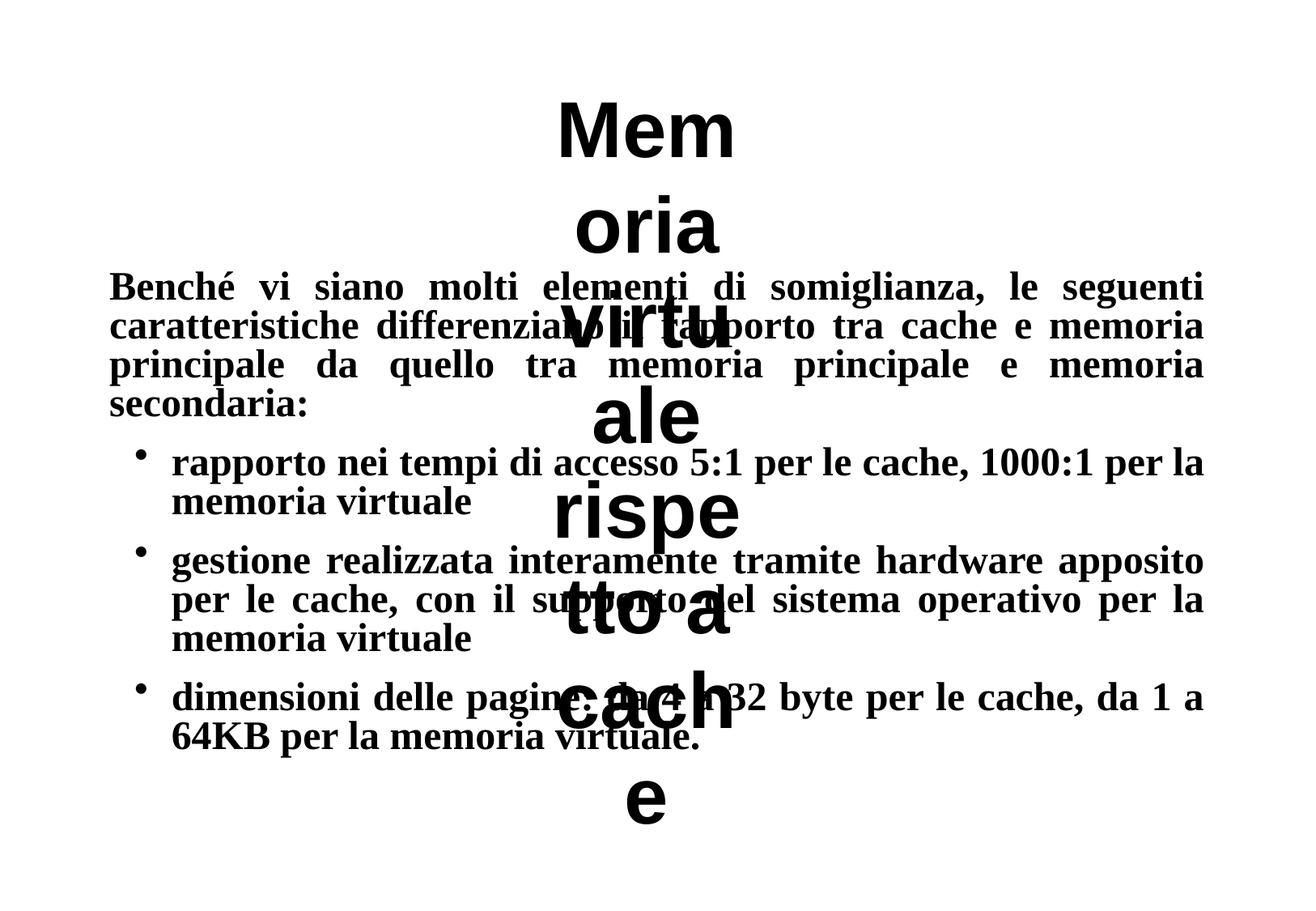

# Memoria virtuale rispetto a cache
Benché vi siano molti elementi di somiglianza, le seguenti caratteristiche differenziano il rapporto tra cache e memoria principale da quello tra memoria principale e memoria secondaria:
rapporto nei tempi di accesso 5:1 per le cache, 1000:1 per la memoria virtuale
gestione realizzata interamente tramite hardware apposito per le cache, con il supporto del sistema operativo per la memoria virtuale
dimensioni delle pagine: da 4 a 32 byte per le cache, da 1 a 64KB per la memoria virtuale.